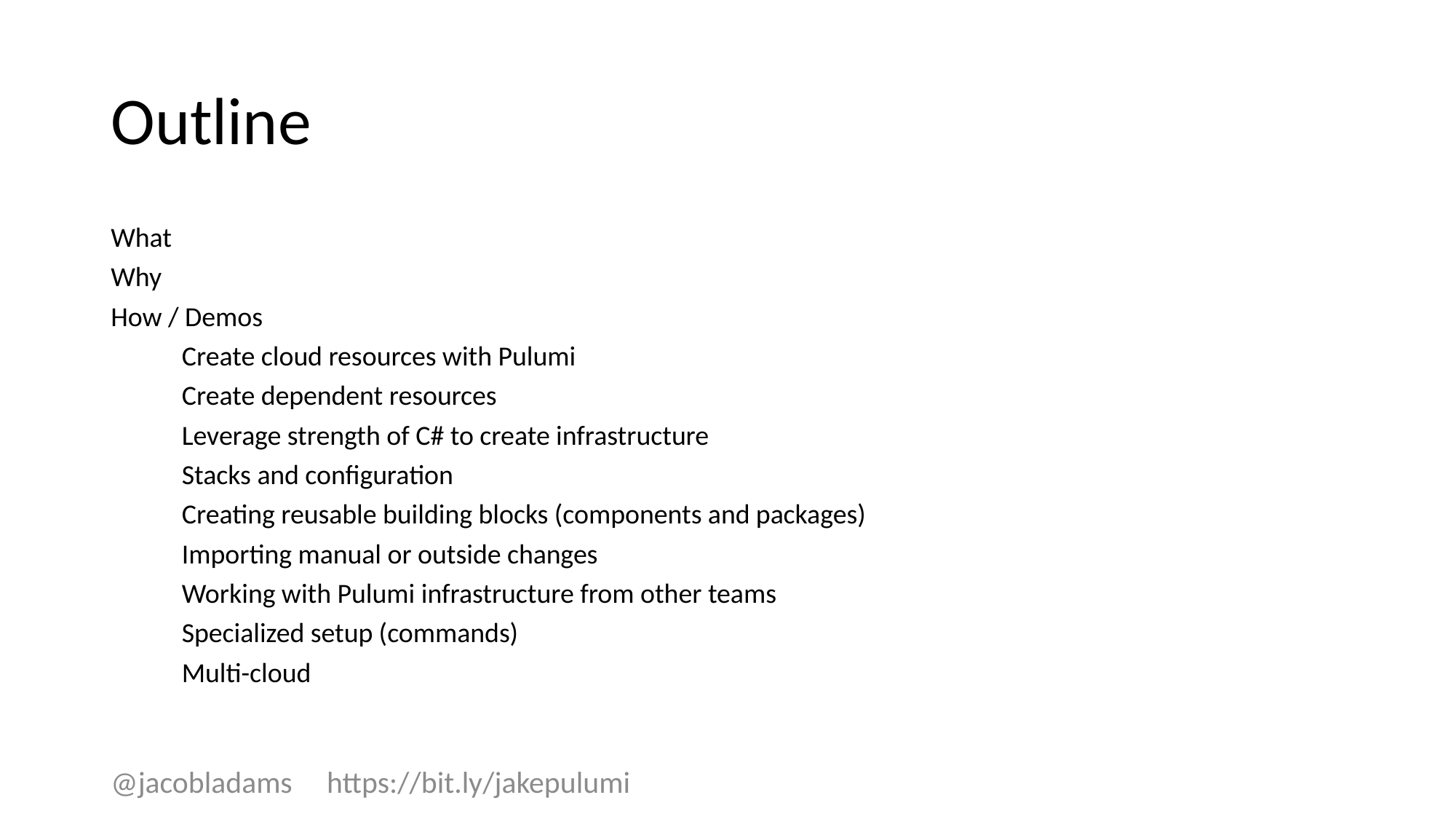

# Outline
What
Why
How / Demos
	Create cloud resources with Pulumi
	Create dependent resources
	Leverage strength of C# to create infrastructure
	Stacks and configuration
	Creating reusable building blocks (components and packages)
	Importing manual or outside changes
	Working with Pulumi infrastructure from other teams
	Specialized setup (commands)
	Multi-cloud

@jacobladams     https://bit.ly/jakepulumi